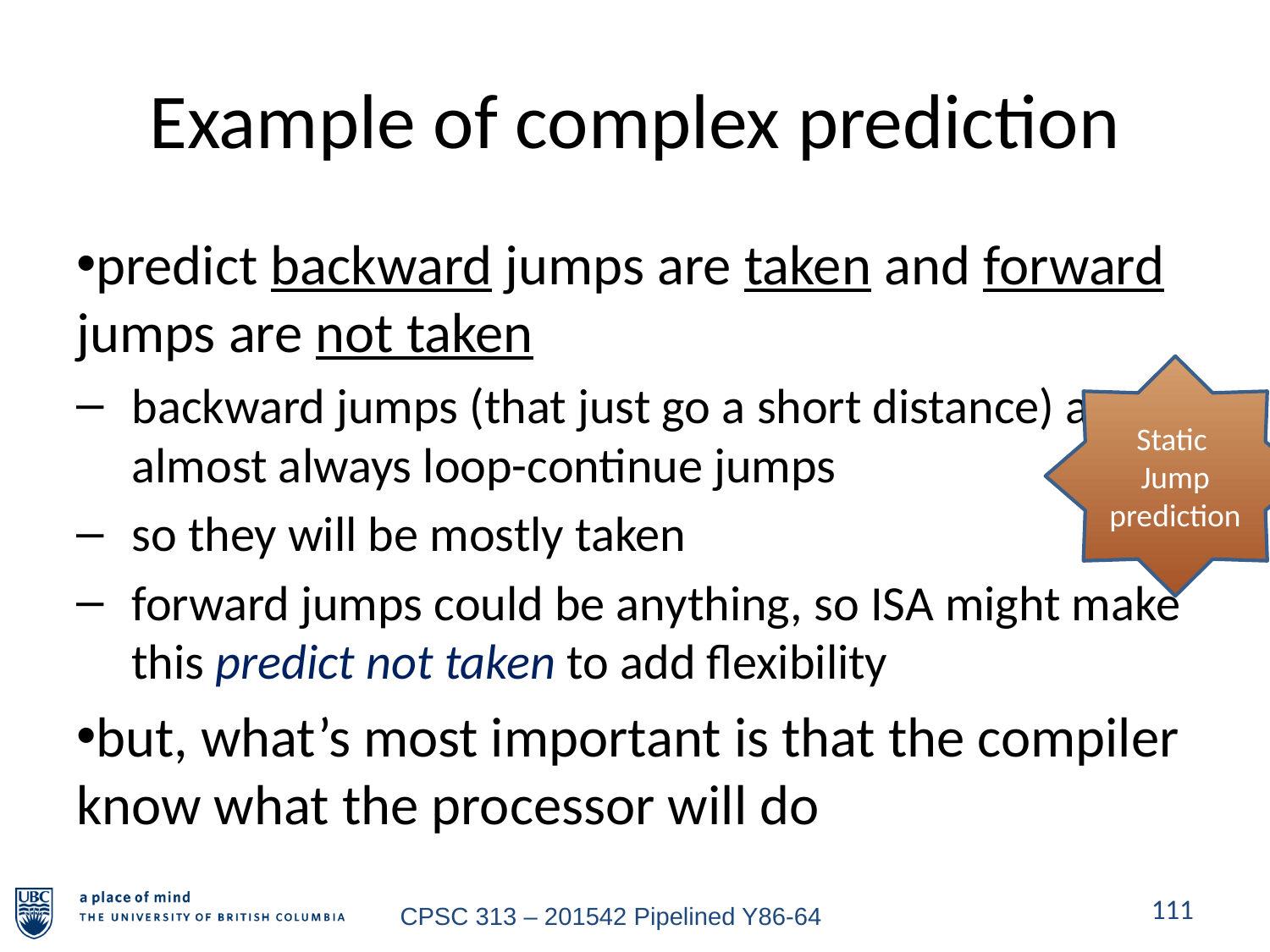

# Example of complex prediction
predict backward jumps are taken and forward jumps are not taken
backward jumps (that just go a short distance) are almost always loop-continue jumps
so they will be mostly taken
forward jumps could be anything, so ISA might make this predict not taken to add flexibility
but, what’s most important is that the compiler know what the processor will do
Static
Jump
prediction
111